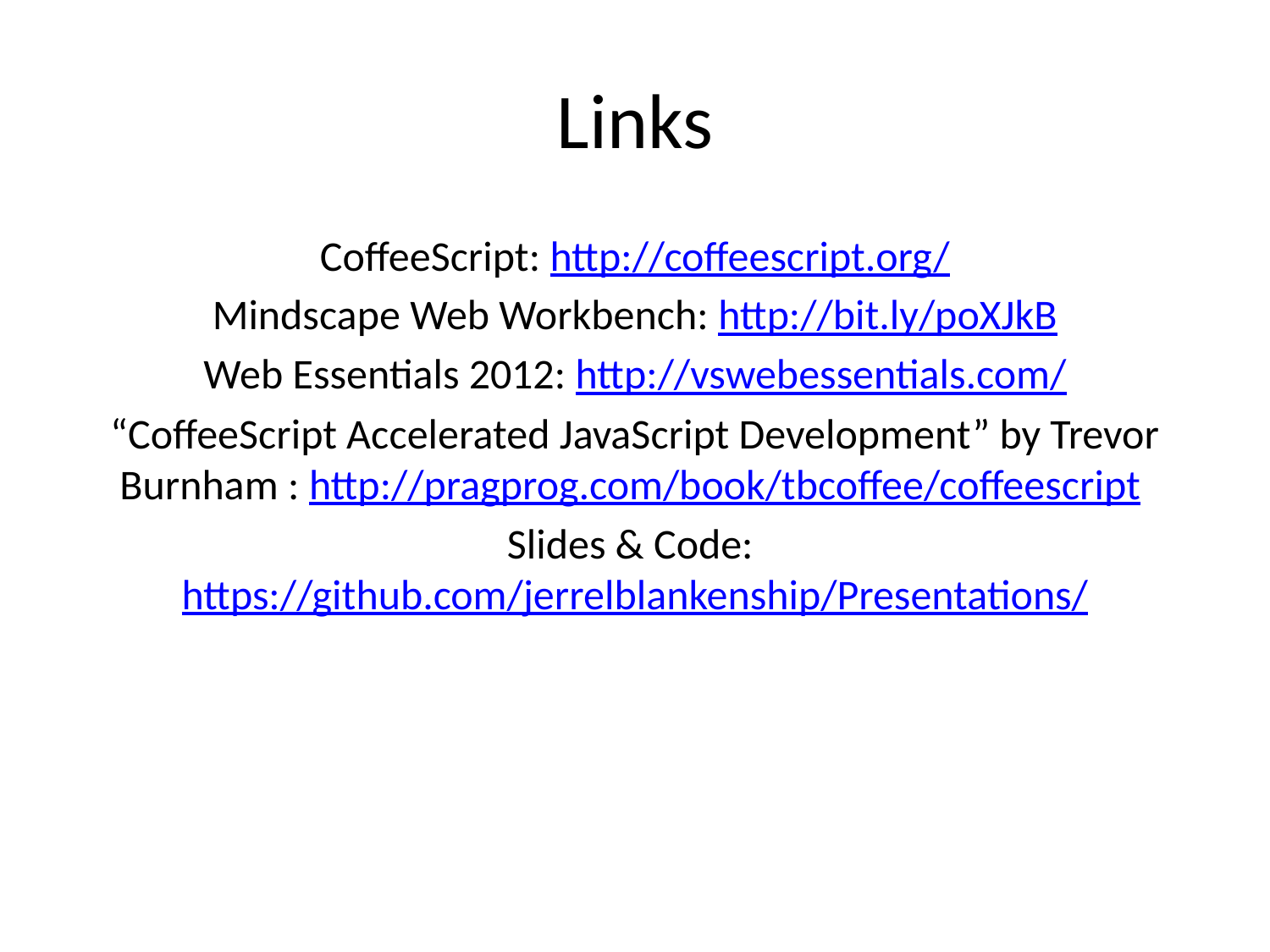

# Links
CoffeeScript: http://coffeescript.org/
Mindscape Web Workbench: http://bit.ly/poXJkB
Web Essentials 2012: http://vswebessentials.com/
“CoffeeScript Accelerated JavaScript Development” by Trevor Burnham : http://pragprog.com/book/tbcoffee/coffeescript
Slides & Code: https://github.com/jerrelblankenship/Presentations/